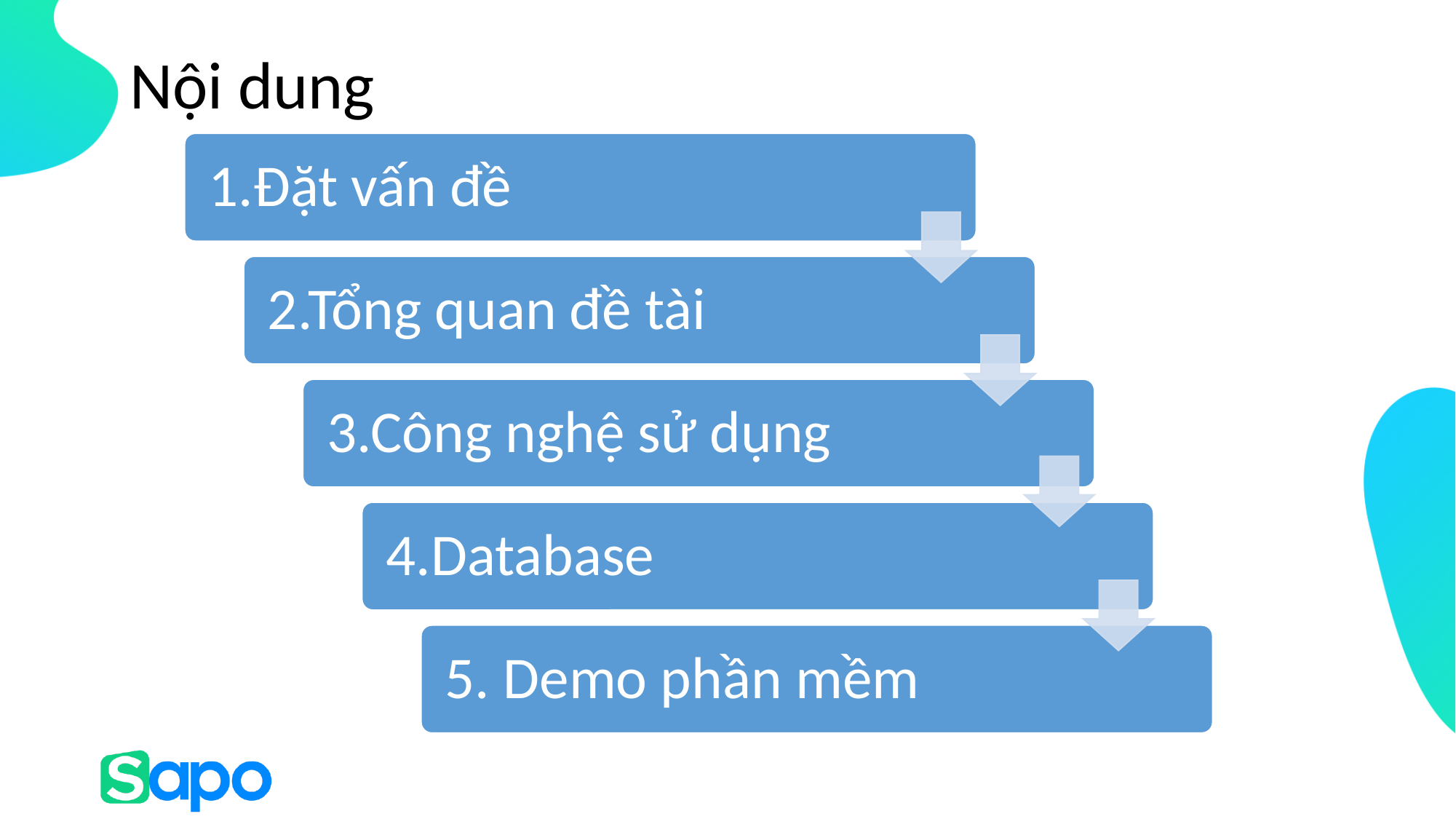

# Nội dung
1.Đặt vấn đề
2.Tổng quan đề tài
3.Công nghệ sử dụng
4.Database
5. Demo phần mềm